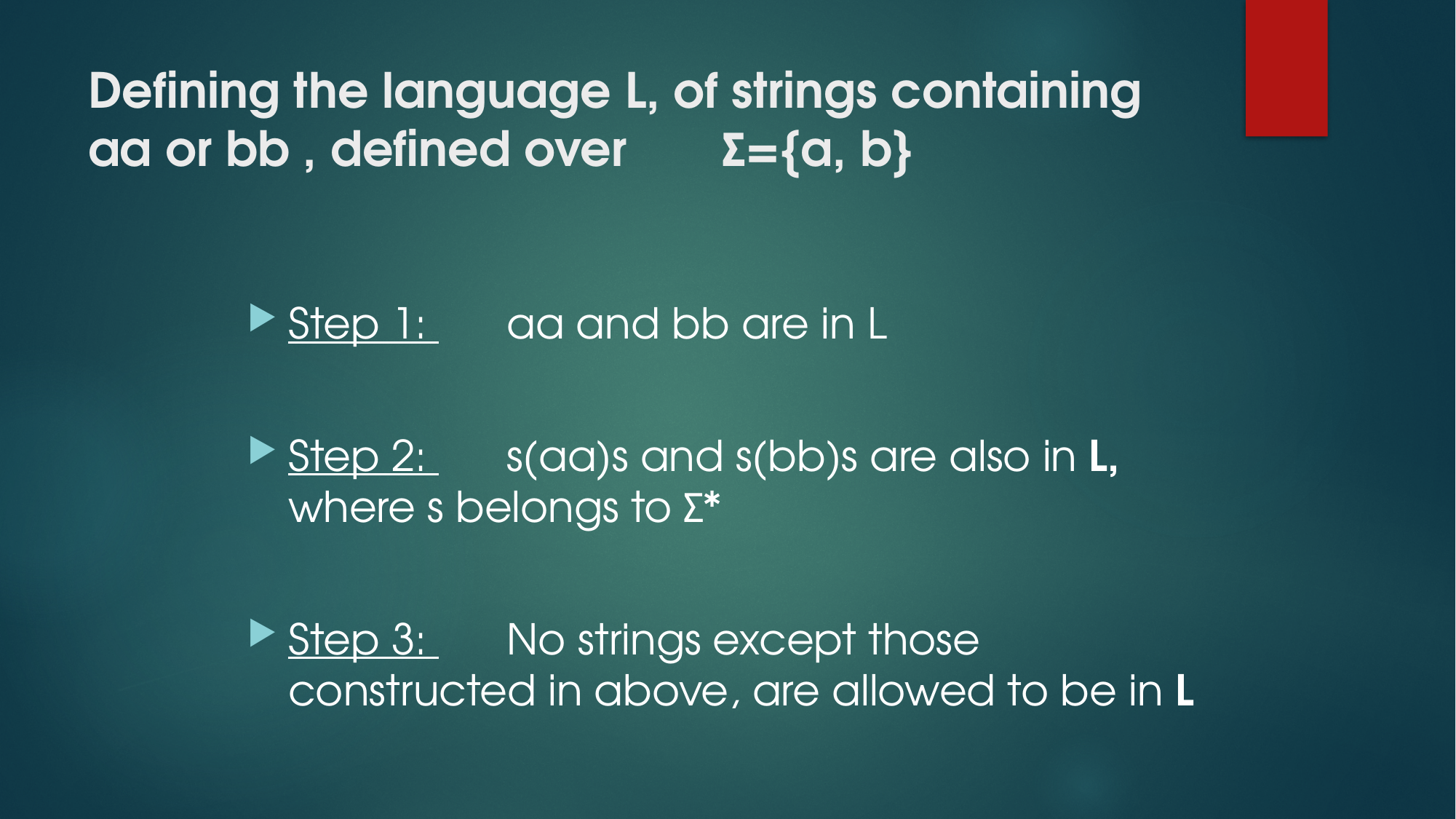

# Defining the language L, of strings containing aa or bb , defined over       Σ={a, b}
Step 1: 	aa and bb are in L

Step 2: 	s(aa)s and s(bb)s are also in L, where s belongs to Σ*

Step 3: 	No strings except those constructed in above, are allowed to be in L